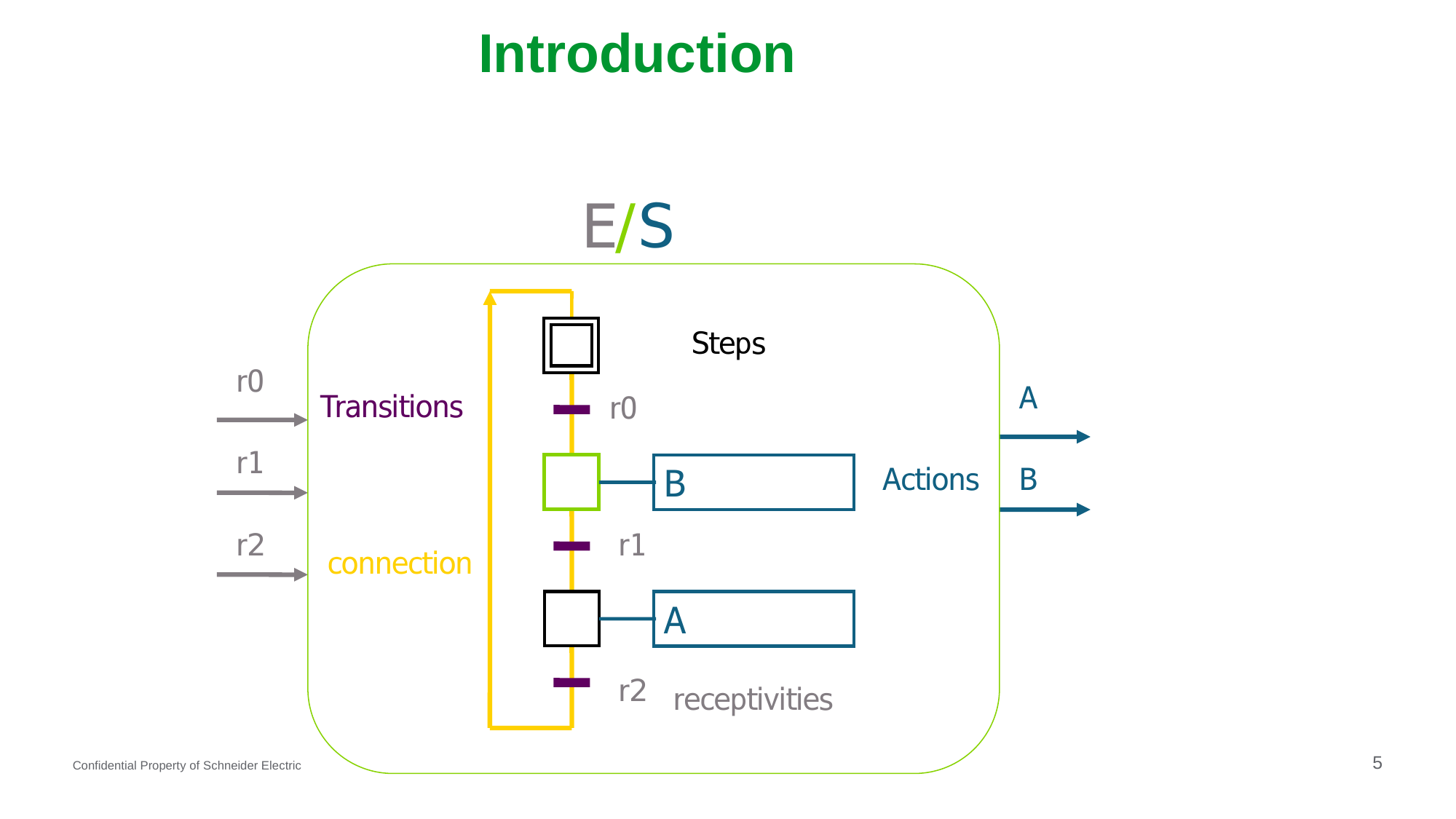

Introduction
E/S

connection

Steps

r0
r0

r1

r2
r1

r2
receptivities
A

B
Actions
B

A

Transitions